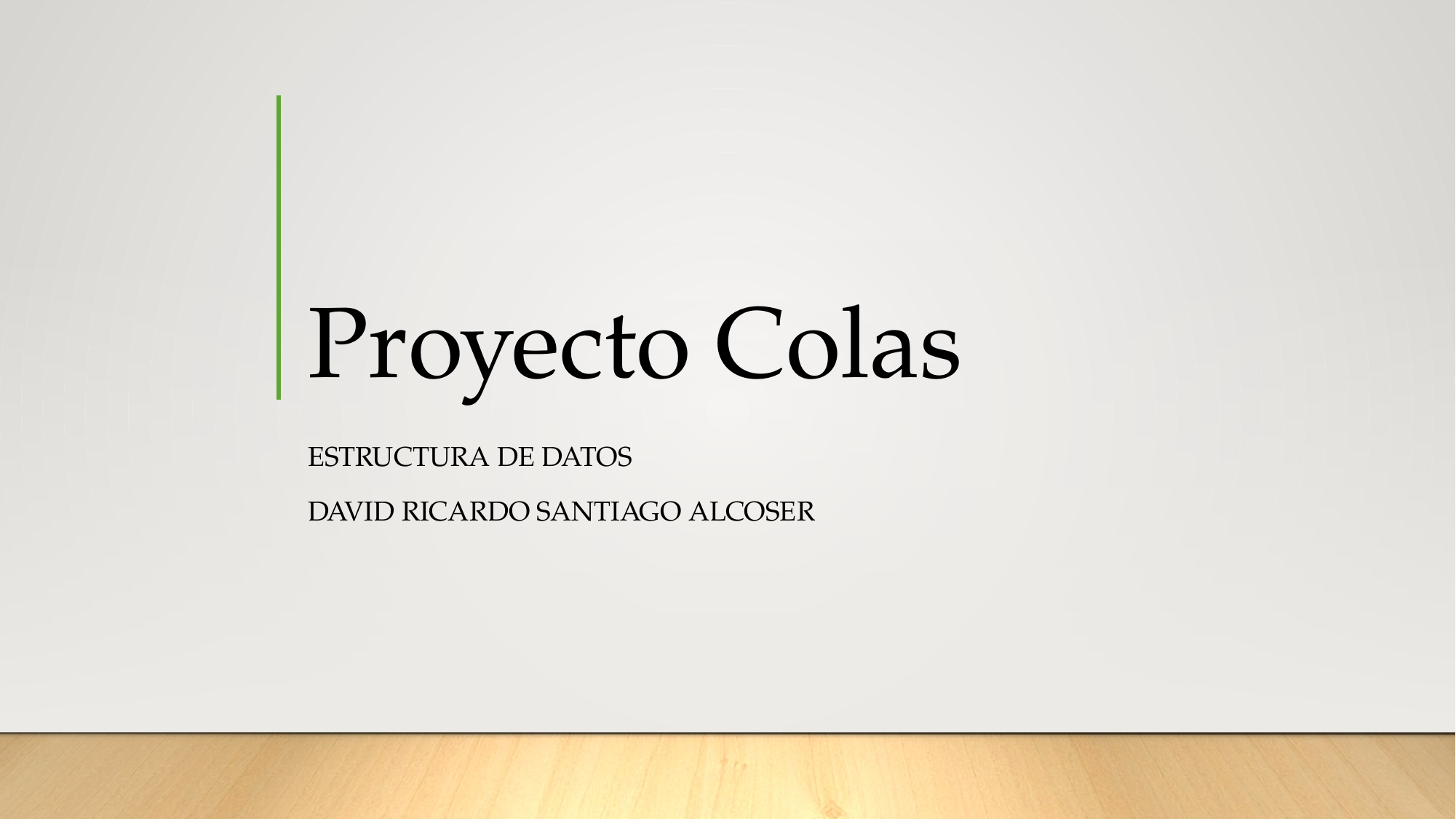

# Proyecto Colas
Estructura de datos
David Ricardo Santiago alcoser